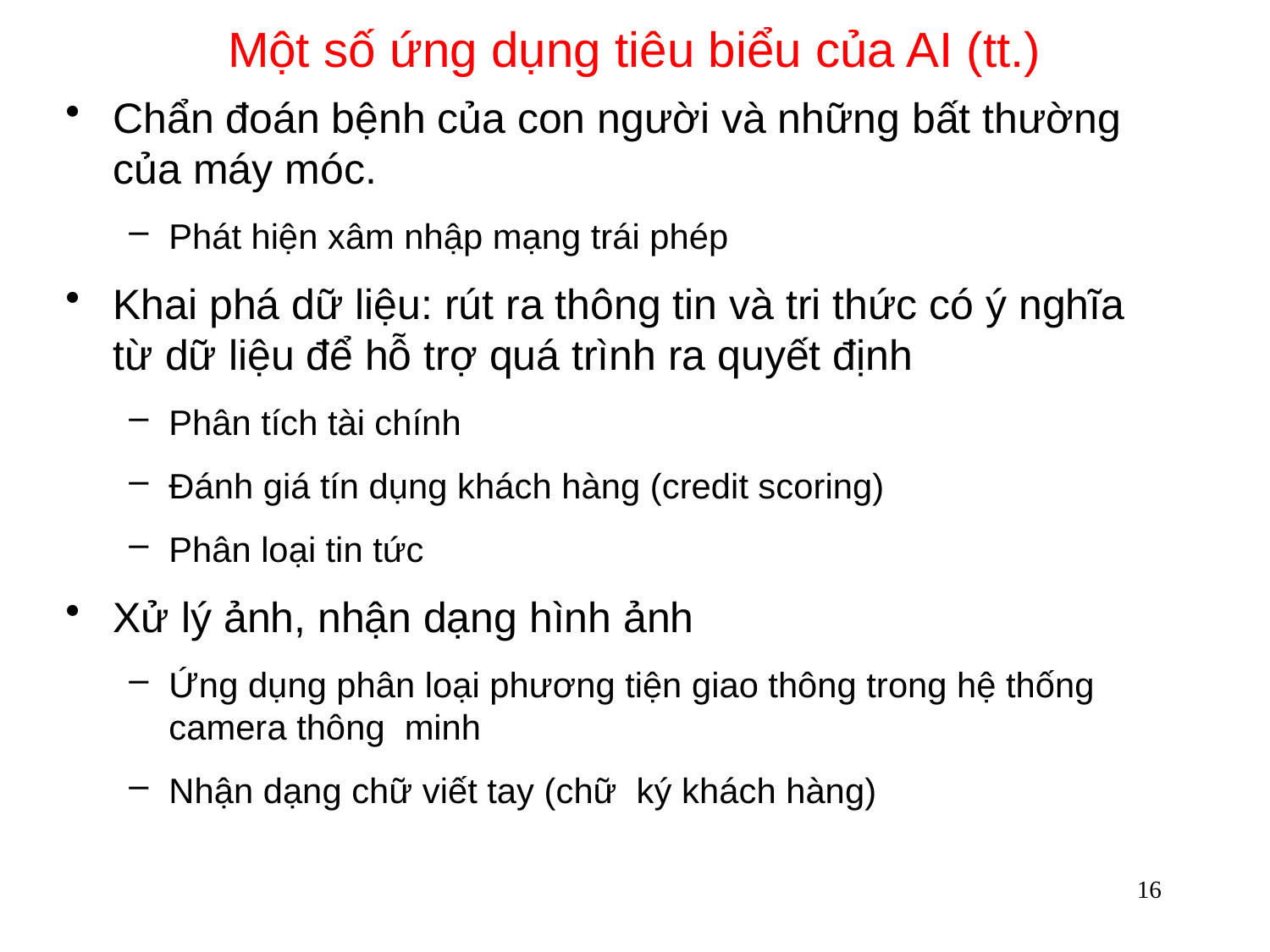

# Một số ứng dụng tiêu biểu của AI (tt.)
Chẩn đoán bệnh của con người và những bất thường của máy móc.
Phát hiện xâm nhập mạng trái phép
Khai phá dữ liệu: rút ra thông tin và tri thức có ý nghĩa từ dữ liệu để hỗ trợ quá trình ra quyết định
Phân tích tài chính
Đánh giá tín dụng khách hàng (credit scoring)
Phân loại tin tức
Xử lý ảnh, nhận dạng hình ảnh
Ứng dụng phân loại phương tiện giao thông trong hệ thống camera thông  minh
Nhận dạng chữ viết tay (chữ  ký khách hàng)

16